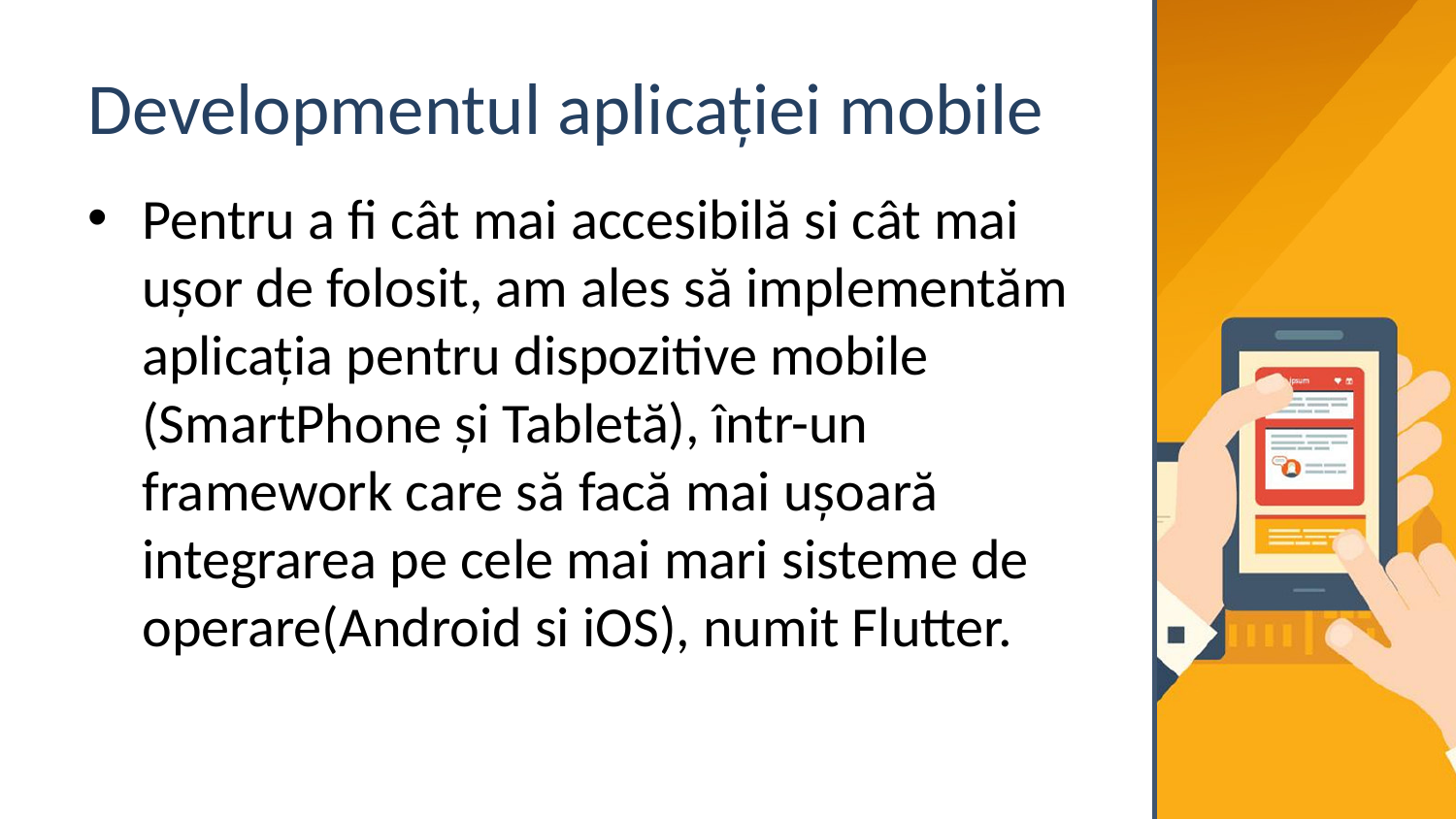

# Developmentul aplicației mobile
Pentru a fi cât mai accesibilă si cât mai ușor de folosit, am ales să implementăm aplicația pentru dispozitive mobile (SmartPhone și Tabletă), într-un framework care să facă mai ușoară integrarea pe cele mai mari sisteme de operare(Android si iOS), numit Flutter.